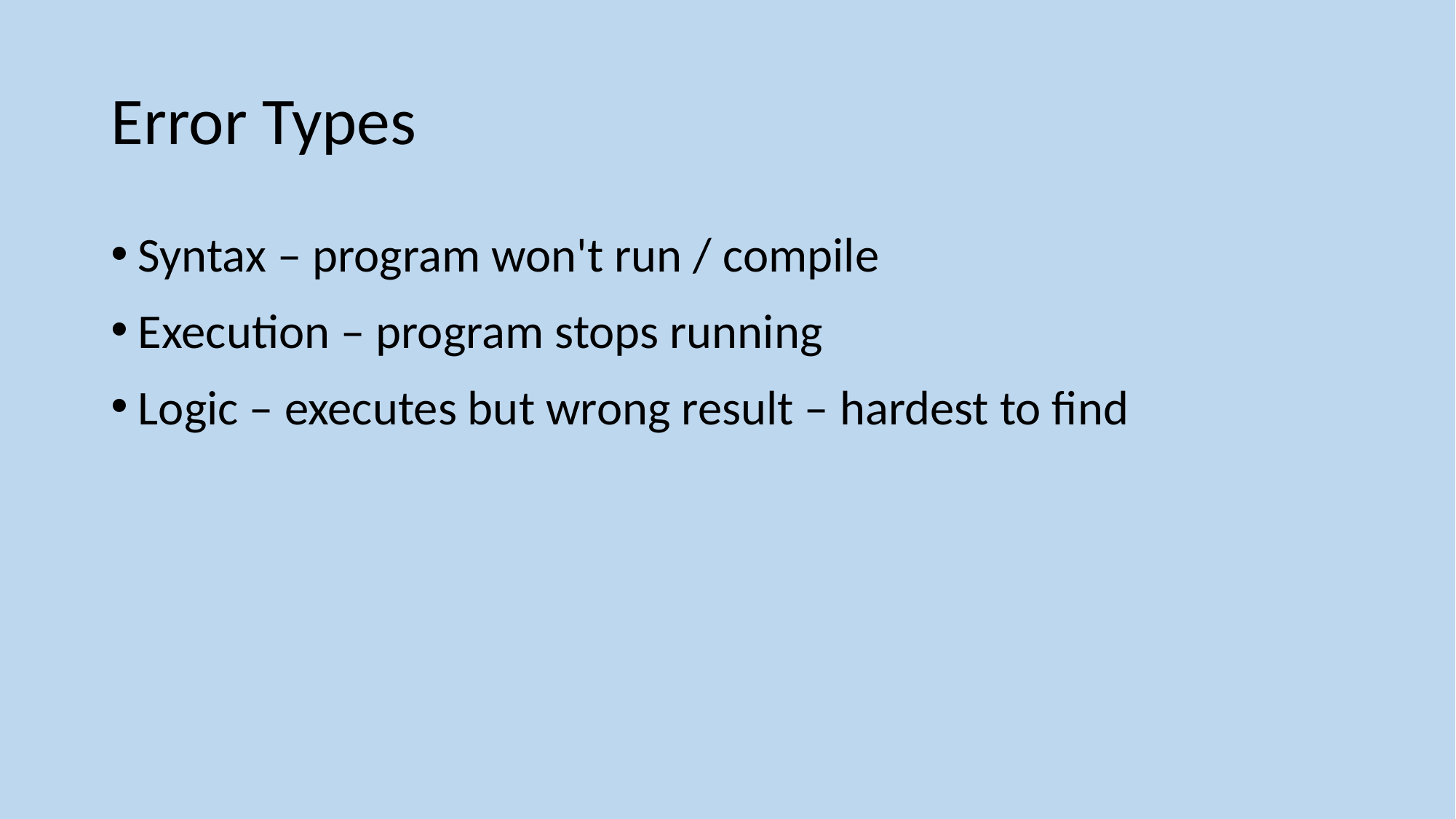

# Error Types
Syntax – program won't run / compile
Execution – program stops running
Logic – executes but wrong result – hardest to find